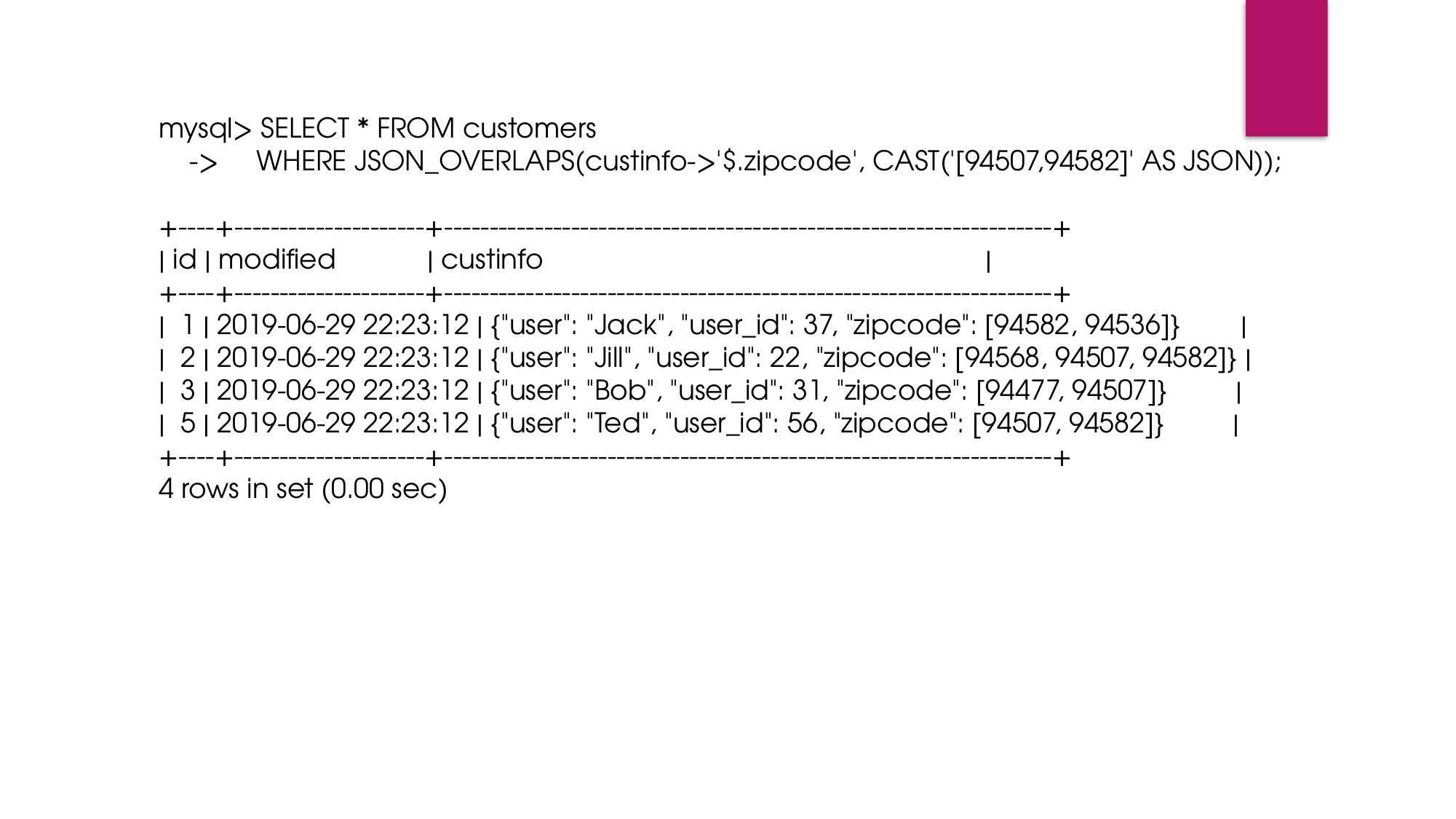

mysql> SELECT * FROM customers
    ->     WHERE JSON_OVERLAPS(custinfo->'$.zipcode', CAST('[94507,94582]' AS JSON));

+----+---------------------+-------------------------------------------------------------------+
| id | modified            | custinfo                                                          |
+----+---------------------+-------------------------------------------------------------------+
|  1 | 2019-06-29 22:23:12 | {"user": "Jack", "user_id": 37, "zipcode": [94582, 94536]}        |
|  2 | 2019-06-29 22:23:12 | {"user": "Jill", "user_id": 22, "zipcode": [94568, 94507, 94582]} |
|  3 | 2019-06-29 22:23:12 | {"user": "Bob", "user_id": 31, "zipcode": [94477, 94507]}         |
|  5 | 2019-06-29 22:23:12 | {"user": "Ted", "user_id": 56, "zipcode": [94507, 94582]}         |
+----+---------------------+-------------------------------------------------------------------+
4 rows in set (0.00 sec)